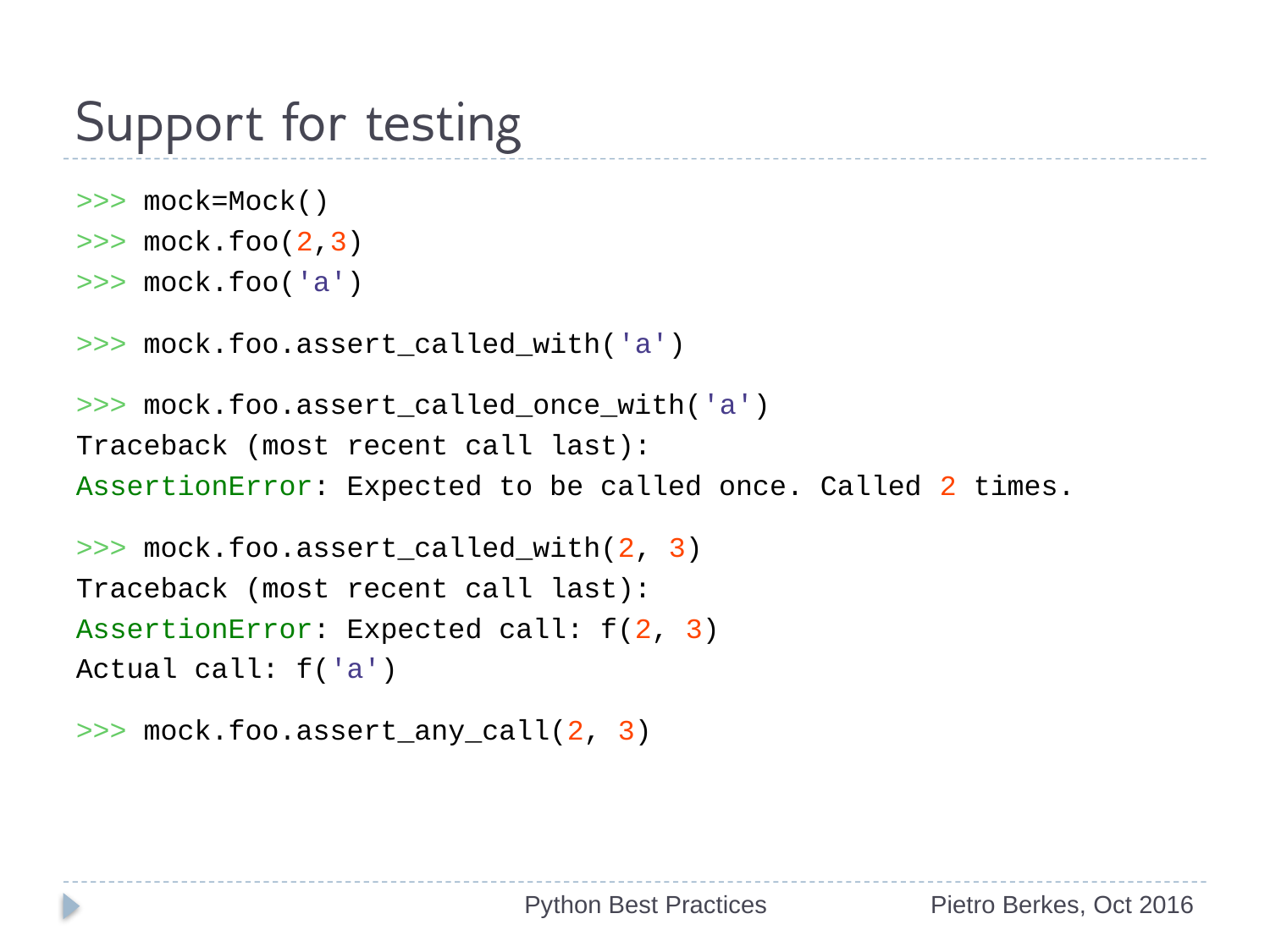

# Support for testing
>>> mock=Mock()
>>> mock.foo(2,3)
>>> mock.foo('a')
>>> mock.foo.assert_called_with('a')
>>> mock.foo.assert_called_once_with('a')
Traceback (most recent call last):
AssertionError: Expected to be called once. Called 2 times.
>>> mock.foo.assert_called_with(2, 3)
Traceback (most recent call last):
AssertionError: Expected call: f(2, 3)
Actual call: f('a')
>>> mock.foo.assert_any_call(2, 3)

Python Best Practices
Pietro Berkes, Oct 2016